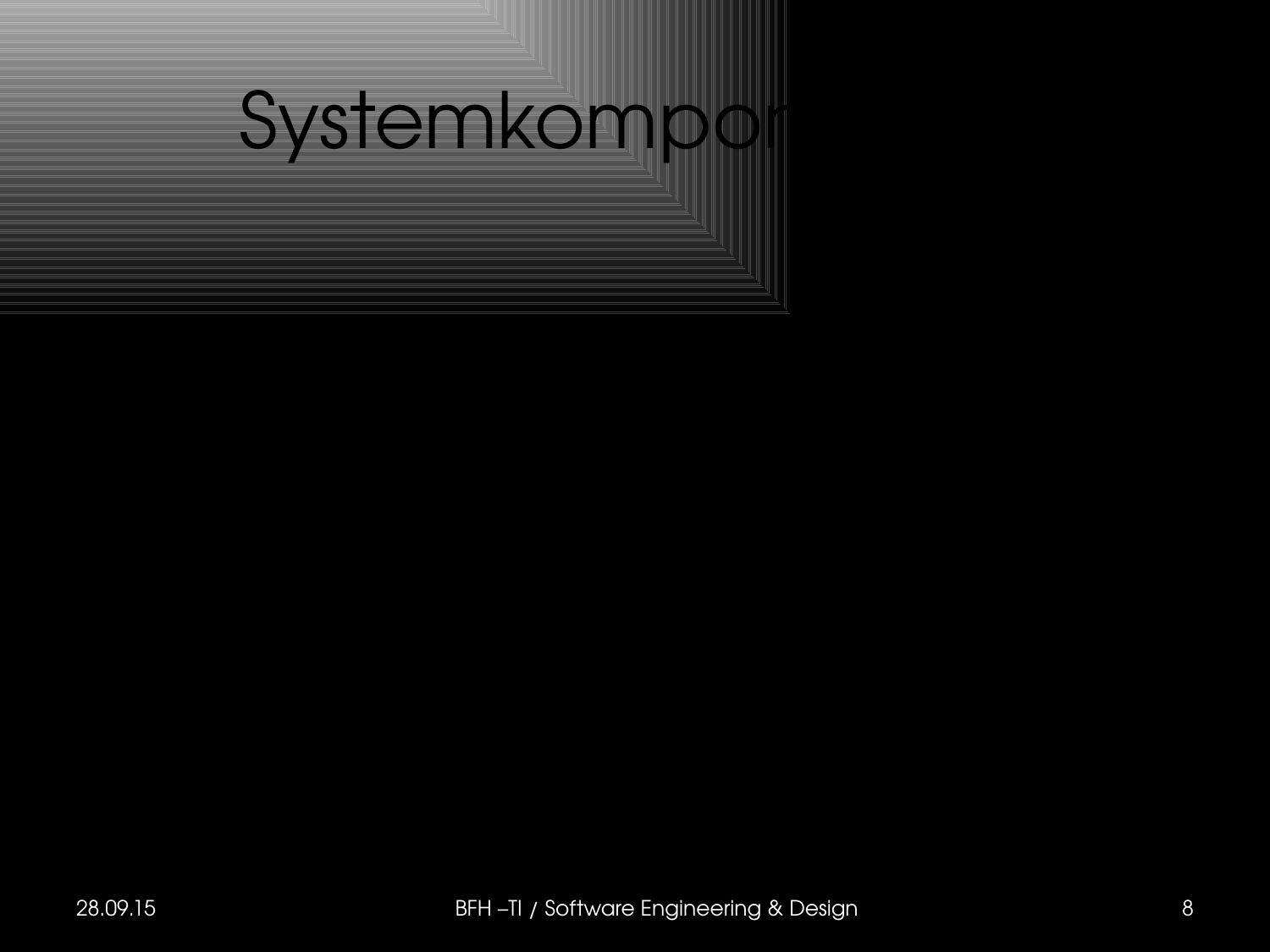

# Systemkomponenten

Benutzerverwaltung
Patientenverwaltung
Managementansicht
Patientendossier
Zentrale Datenbank
Schnittstelle zur zentralen Datenbank
28.09.15
BFH –TI / Software Engineering & Design
8